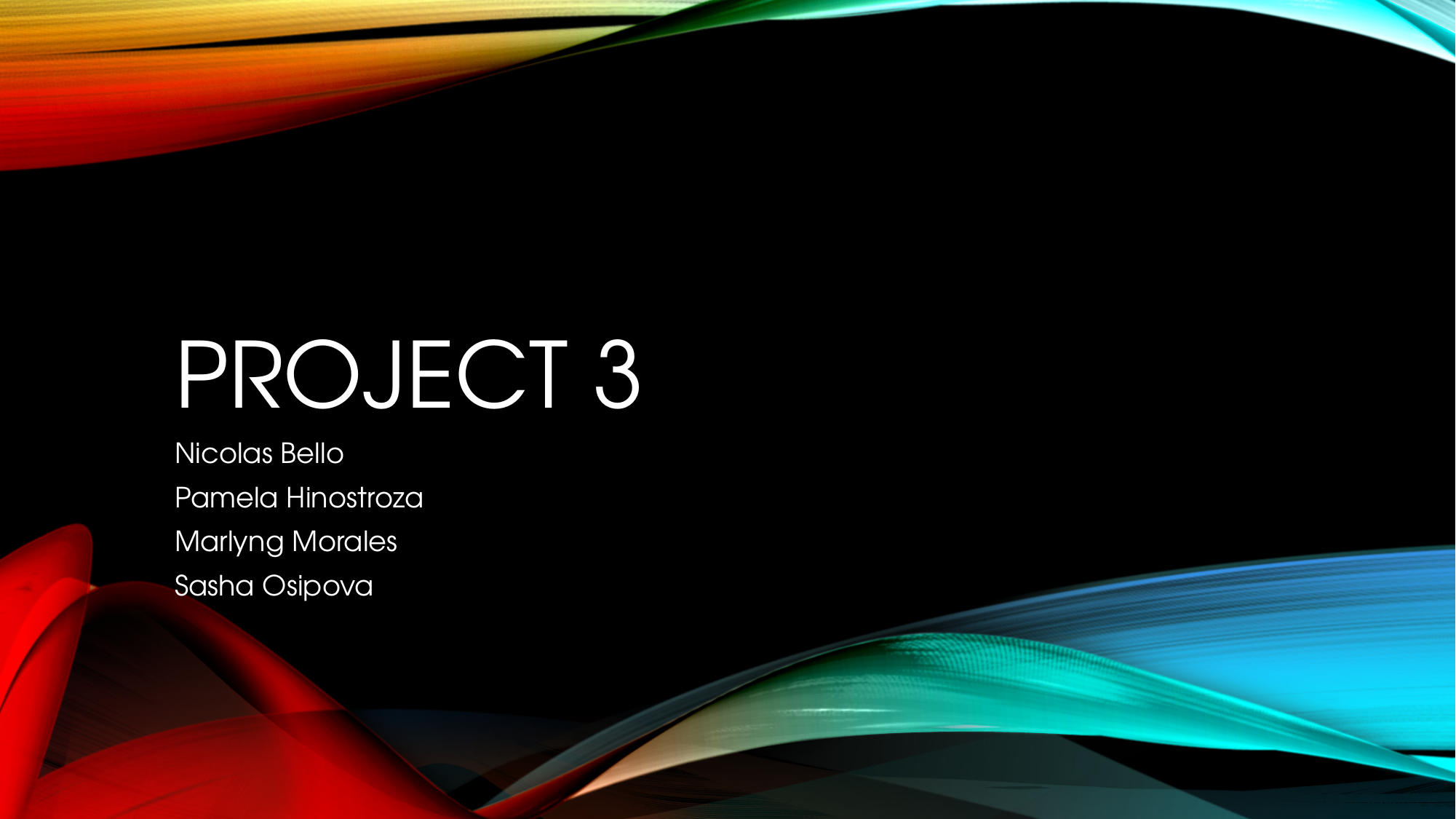

# Project 3
Nicolas Bello
Pamela Hinostroza
Marlyng Morales
Sasha Osipova